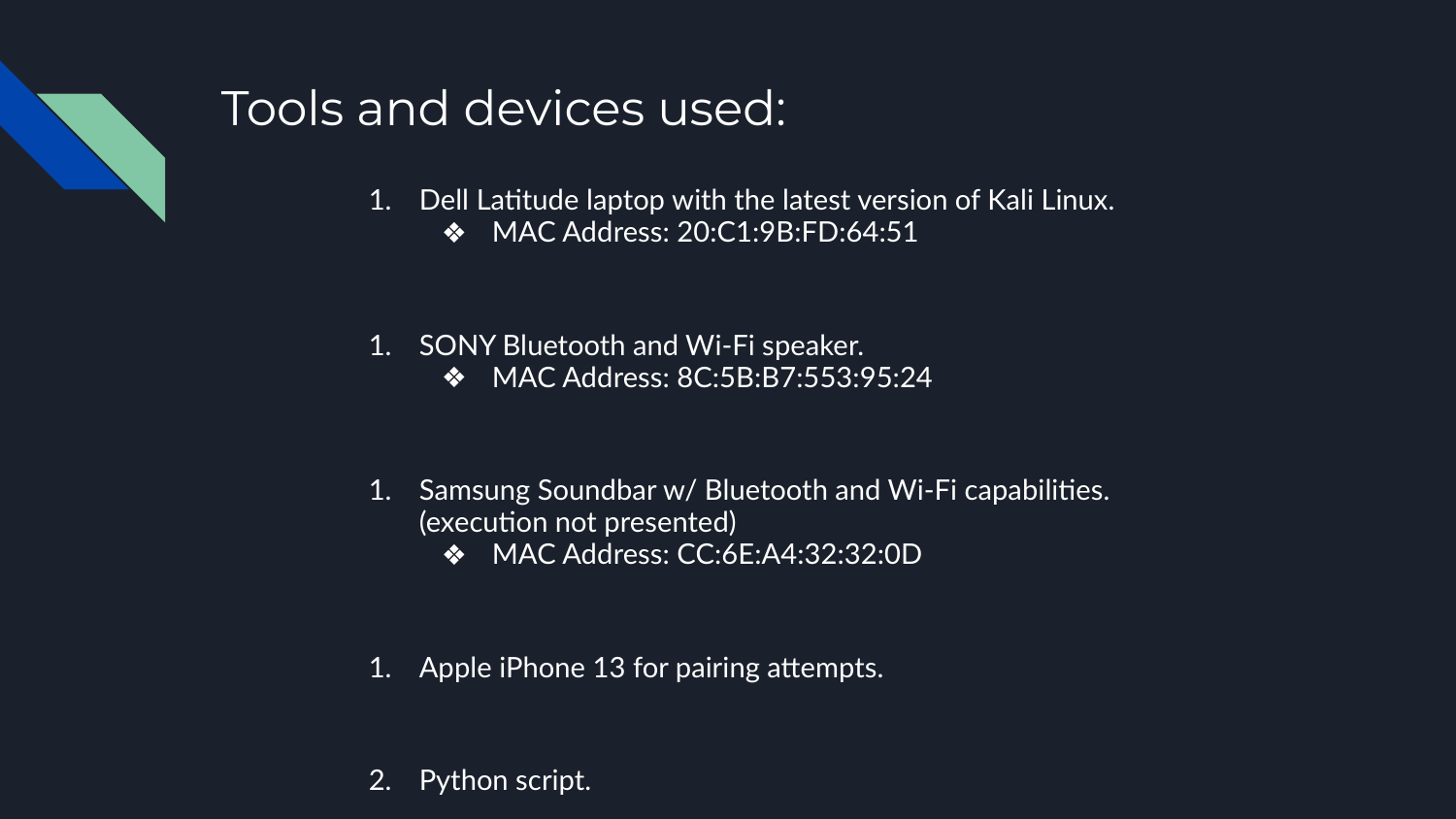

# Tools and devices used:
Dell Latitude laptop with the latest version of Kali Linux.
MAC Address: 20:C1:9B:FD:64:51

SONY Bluetooth and Wi-Fi speaker.
MAC Address: 8C:5B:B7:553:95:24

Samsung Soundbar w/ Bluetooth and Wi-Fi capabilities. (execution not presented)
MAC Address: CC:6E:A4:32:32:0D

Apple iPhone 13 for pairing attempts.

Python script.